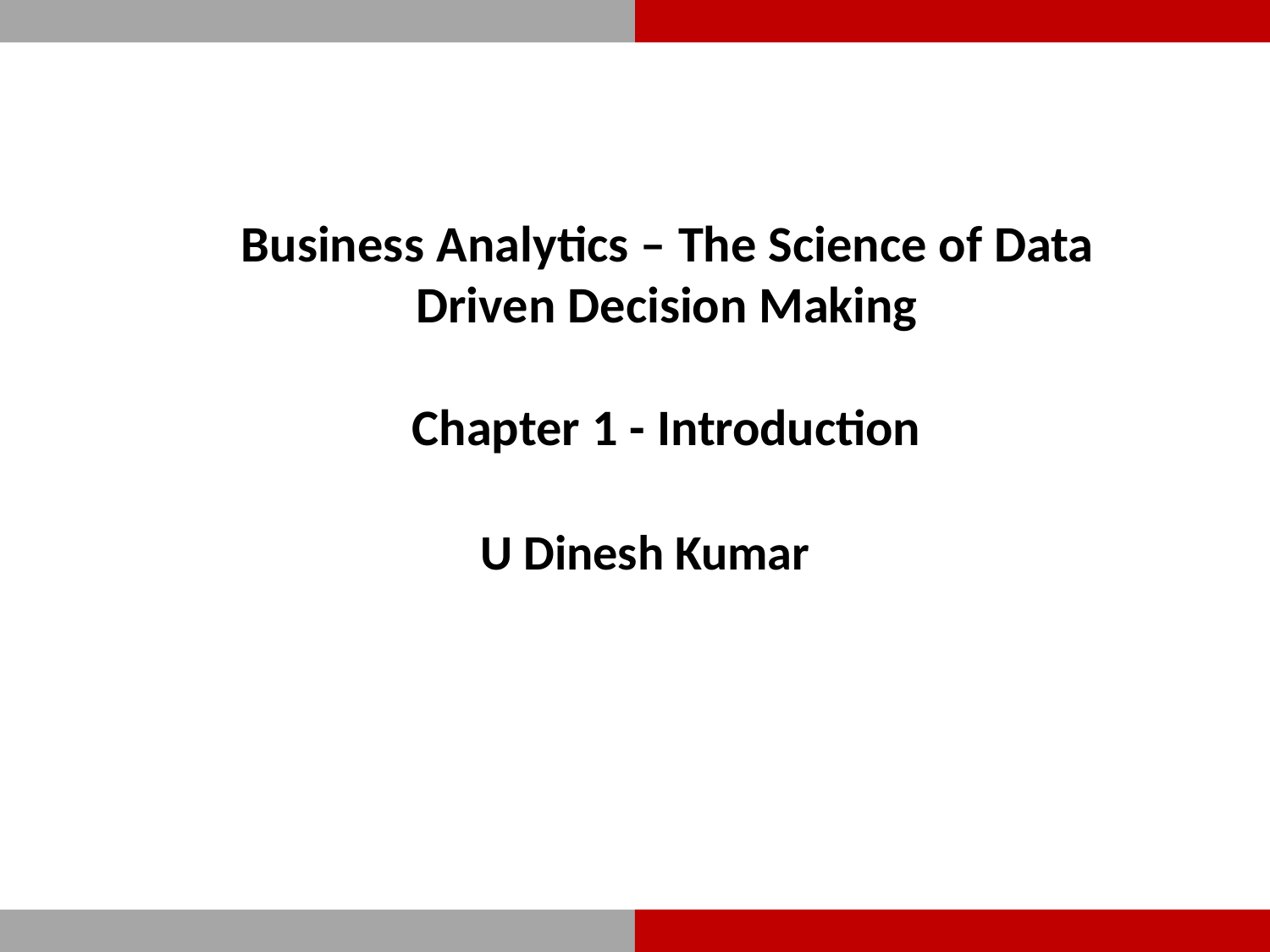

# Business Analytics – The Science of Data Driven Decision Making
Chapter 1 - Introduction

U Dinesh Kumar
© U Dinesh Kumar, IIM Bangalore